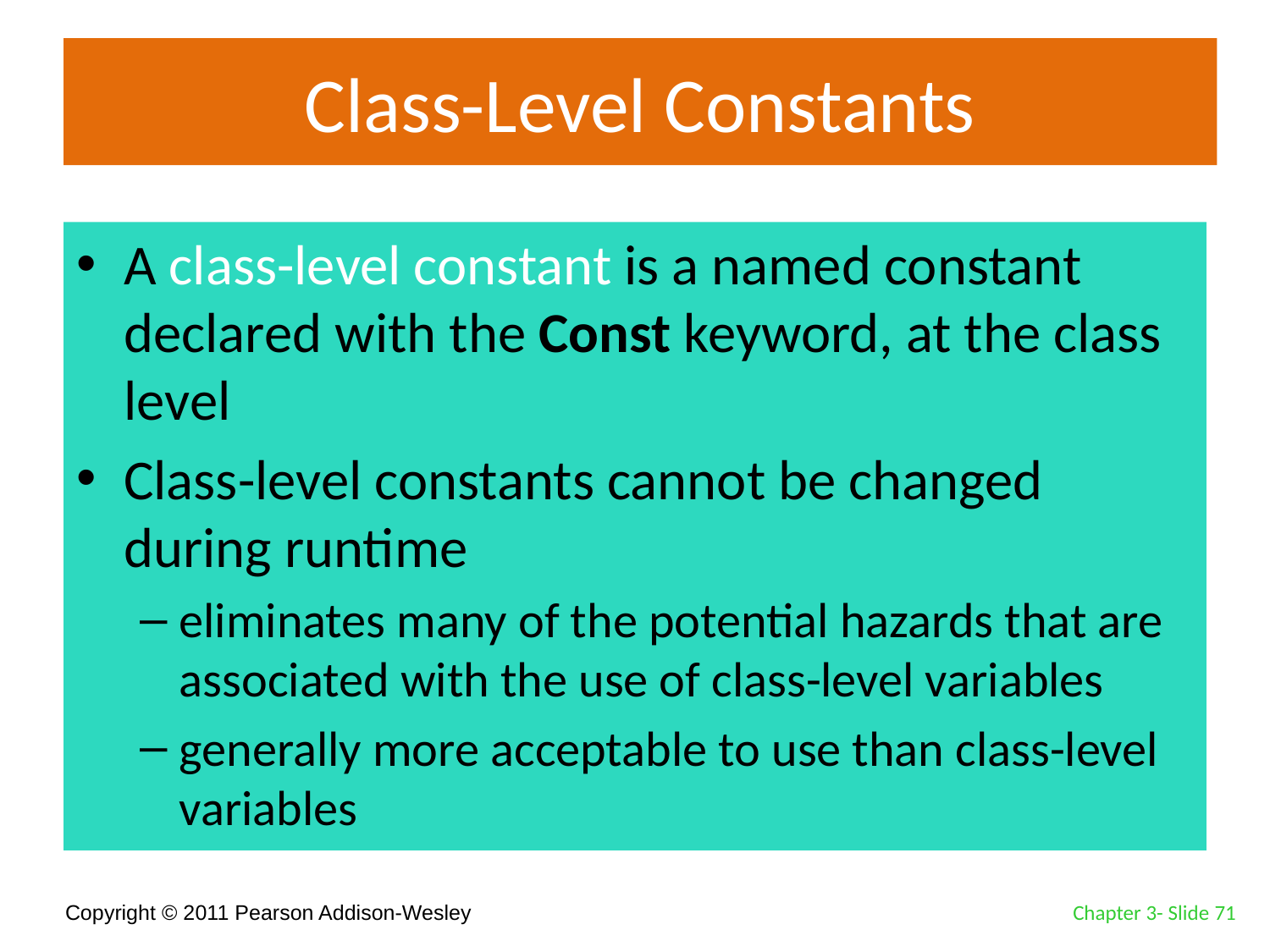

# Class-Level Constants
A class-level constant is a named constant declared with the Const keyword, at the class level
Class-level constants cannot be changed during runtime
eliminates many of the potential hazards that are associated with the use of class-level variables
generally more acceptable to use than class-level variables
Chapter 3- Slide 71